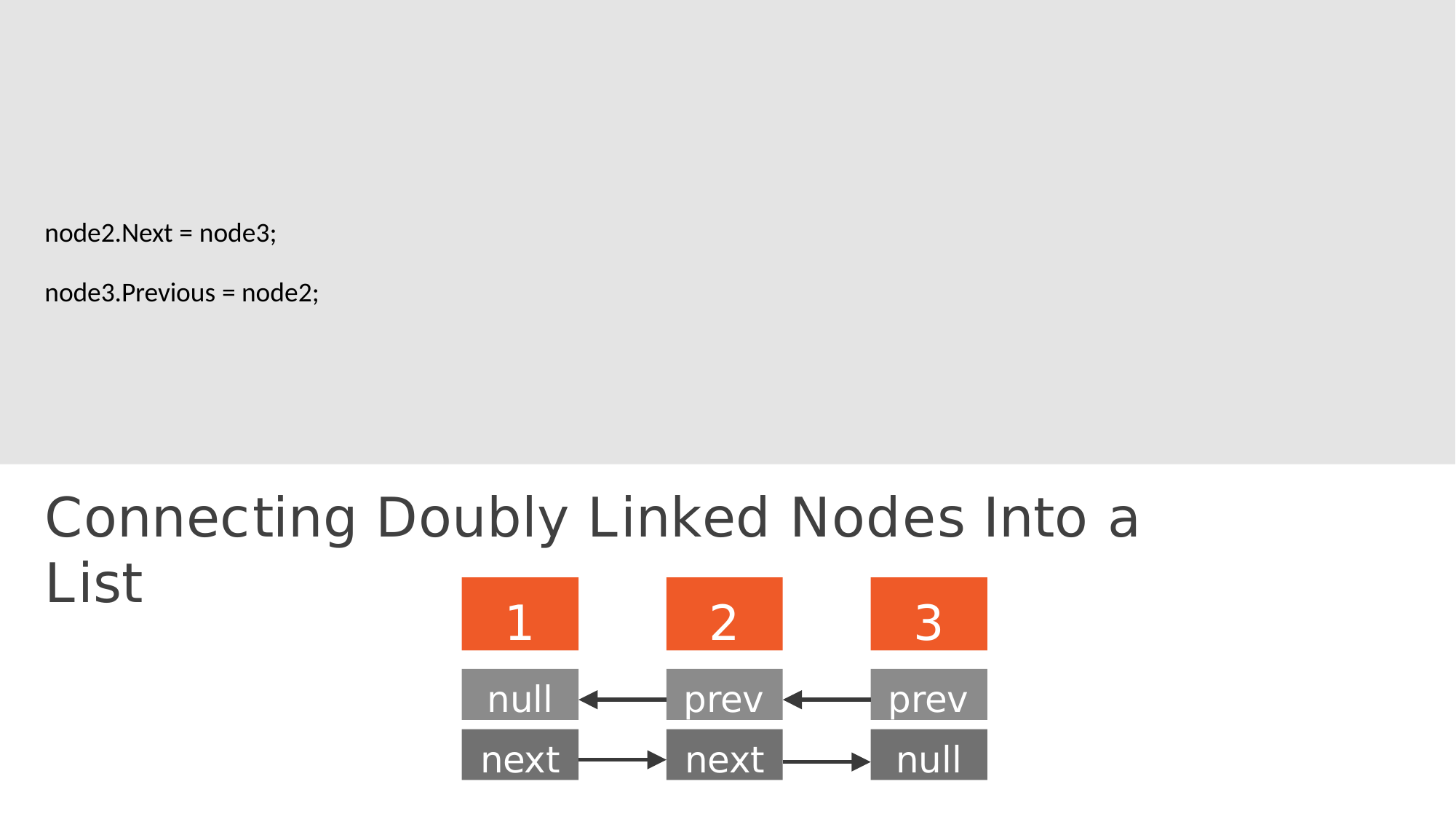

node2.Next = node3;

node3.Previous = node2;
# Connecting Doubly Linked Nodes Into a List
1
2
3
null
prev
prev

next
next
null

16